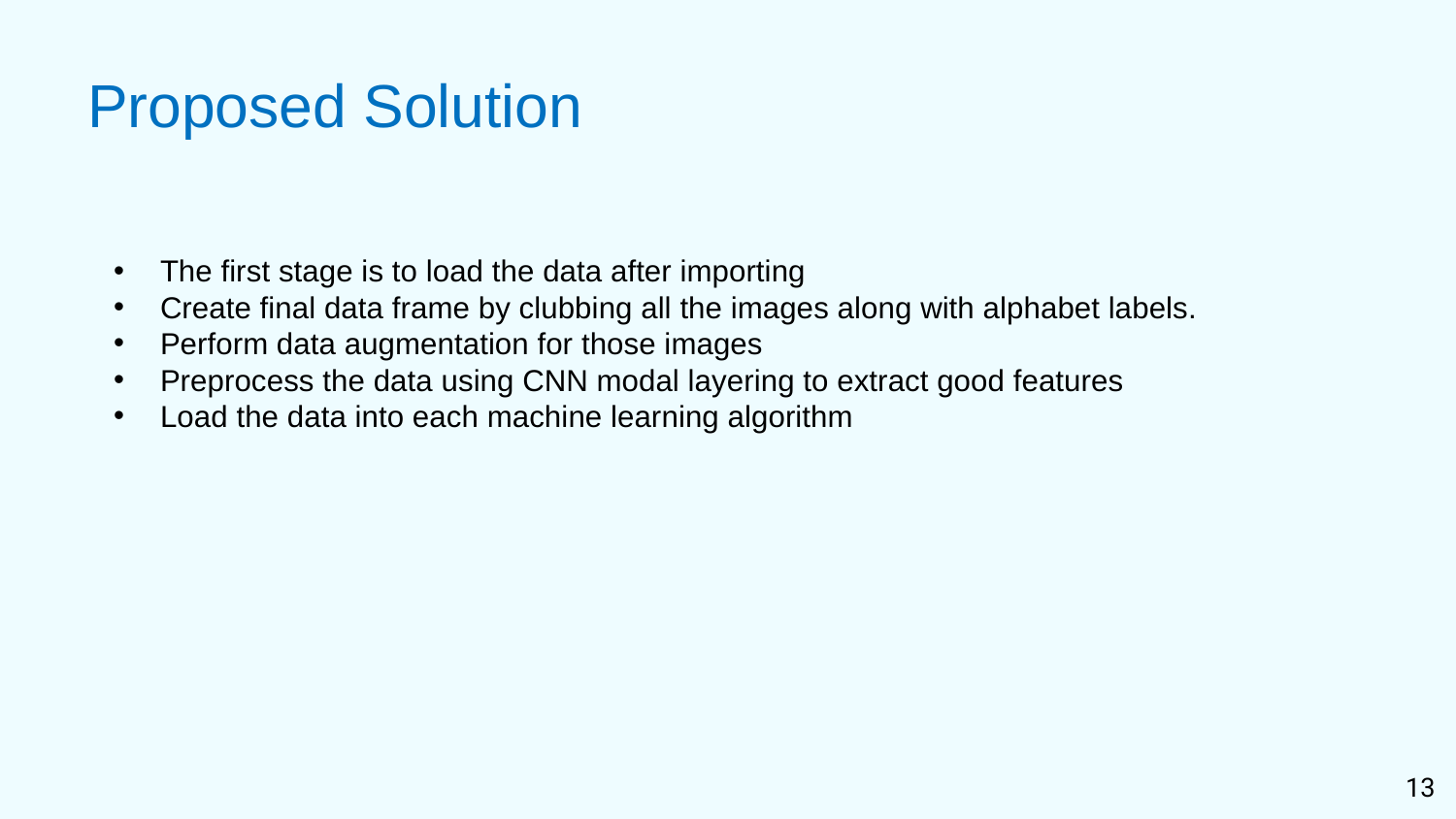

# Proposed Solution
The first stage is to load the data after importing
Create final data frame by clubbing all the images along with alphabet labels.
Perform data augmentation for those images
Preprocess the data using CNN modal layering to extract good features
Load the data into each machine learning algorithm
13